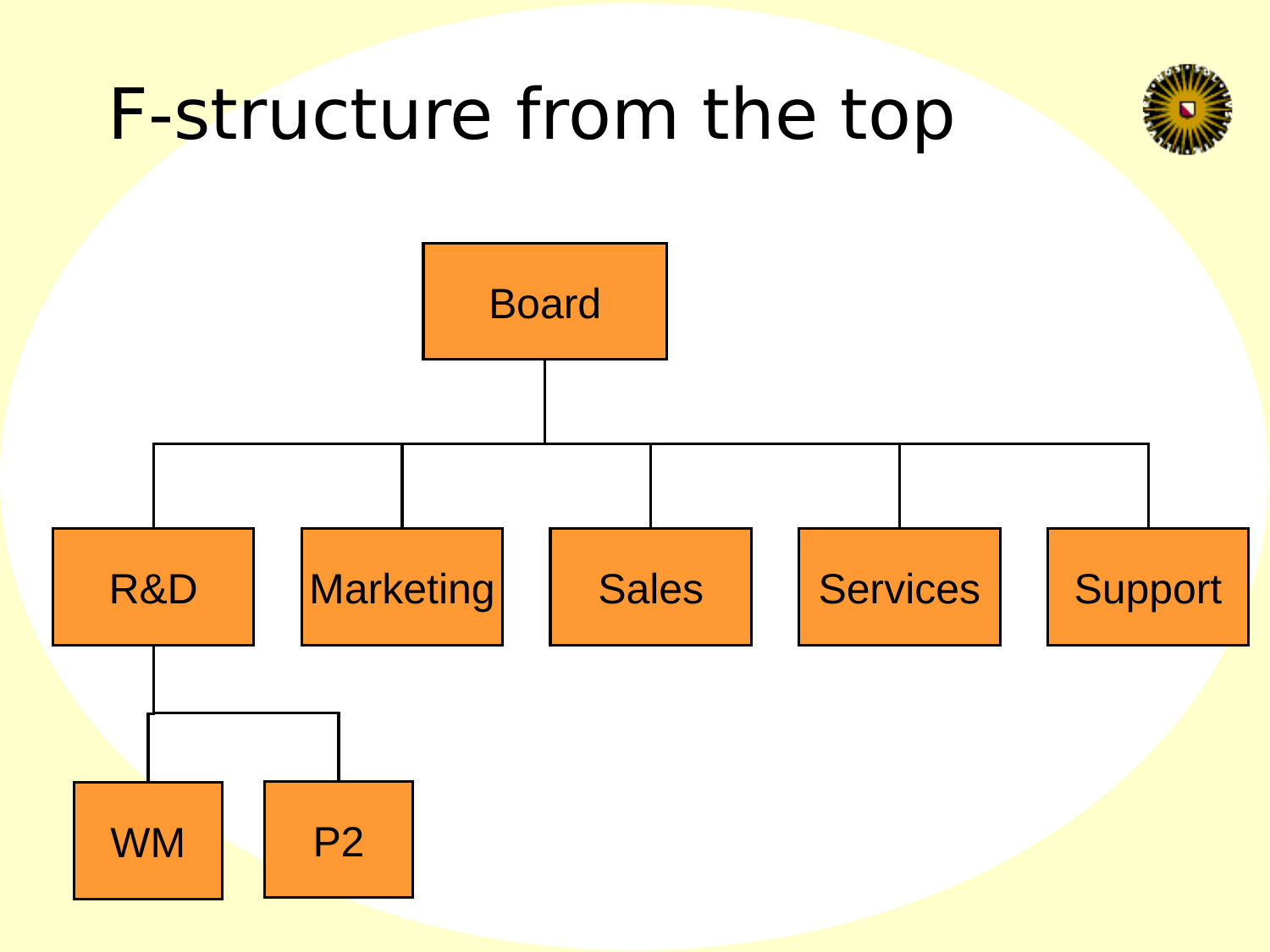

# F-structure from the top
Board
R&D
Marketing
Sales
Services
Support
P2
WM